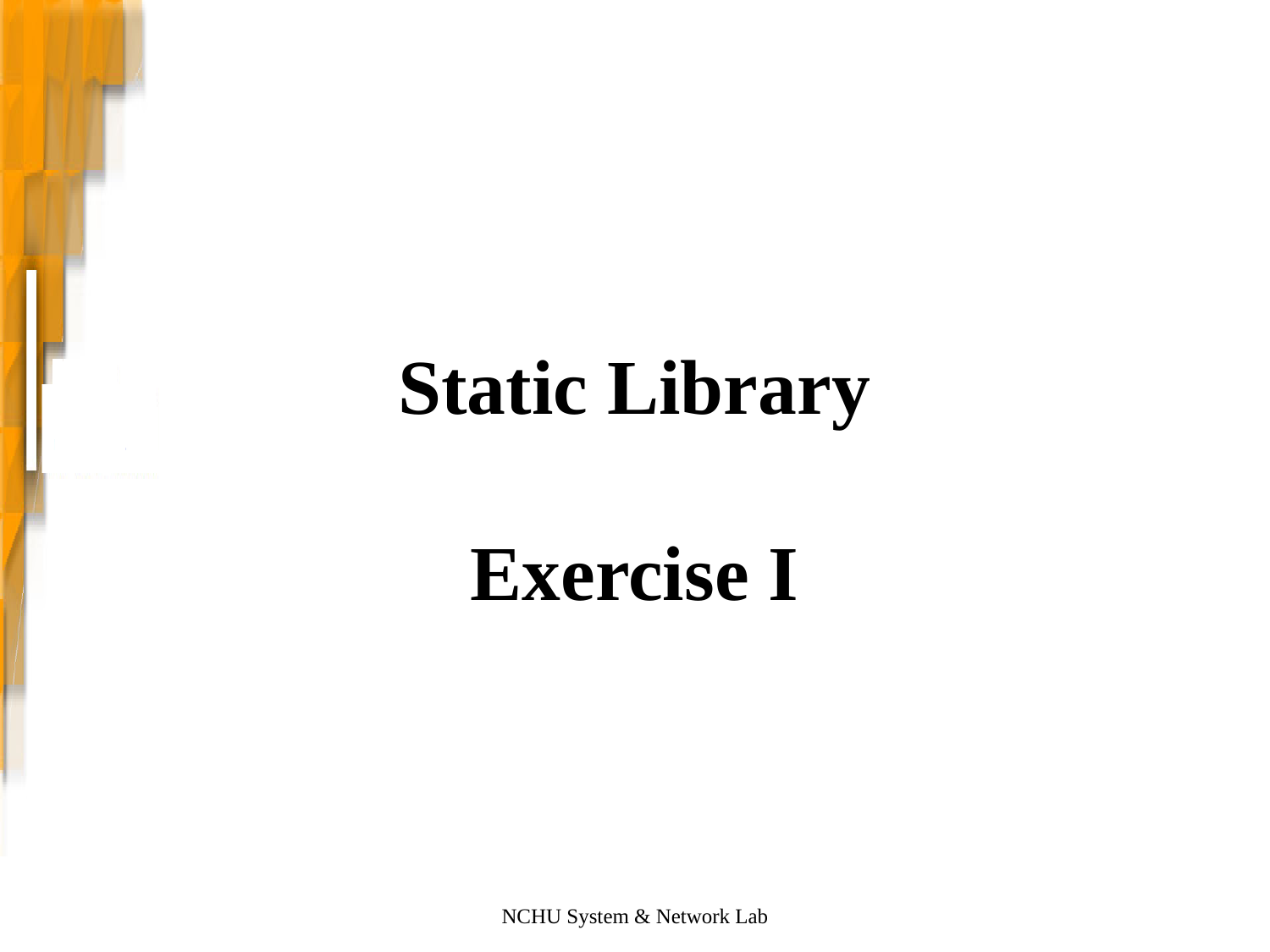

# Static Library Exercise I
NCHU System & Network Lab